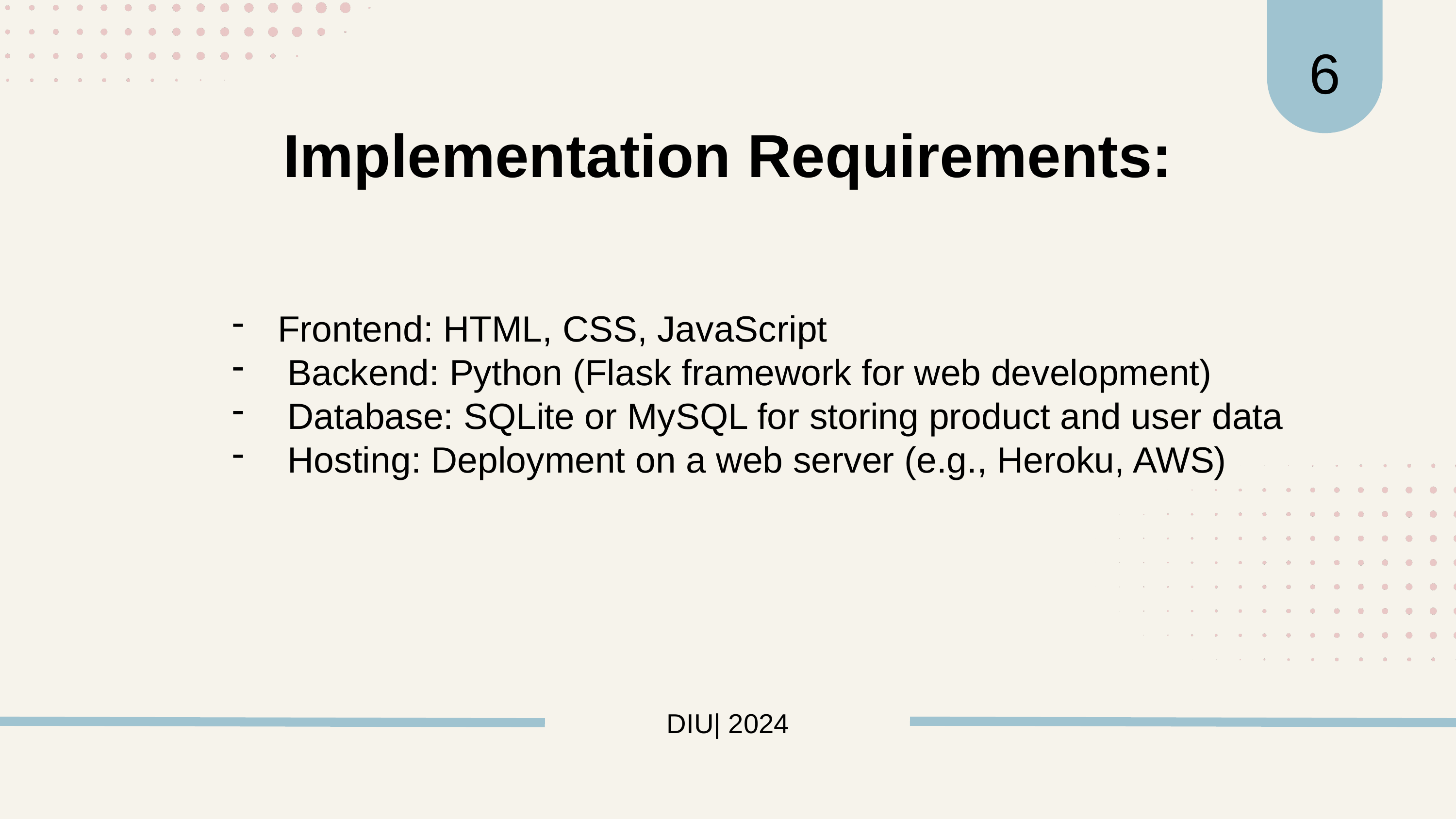

6

Implementation Requirements:
Frontend: HTML, CSS, JavaScript
 Backend: Python (Flask framework for web development)
 Database: SQLite or MySQL for storing product and user data
 Hosting: Deployment on a web server (e.g., Heroku, AWS)

DIU| 2024